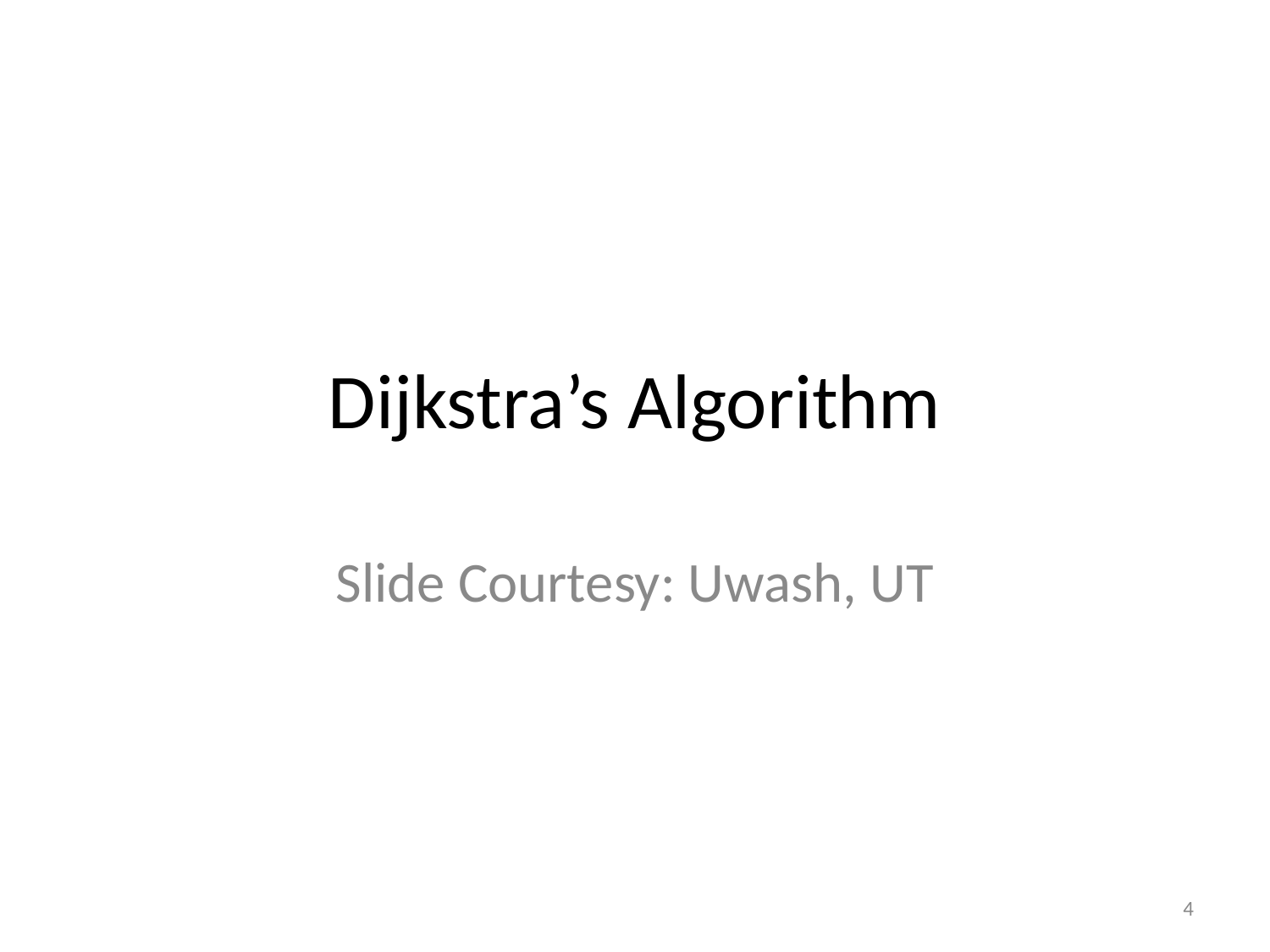

# Dijkstra’s Algorithm
Slide Courtesy: Uwash, UT
4